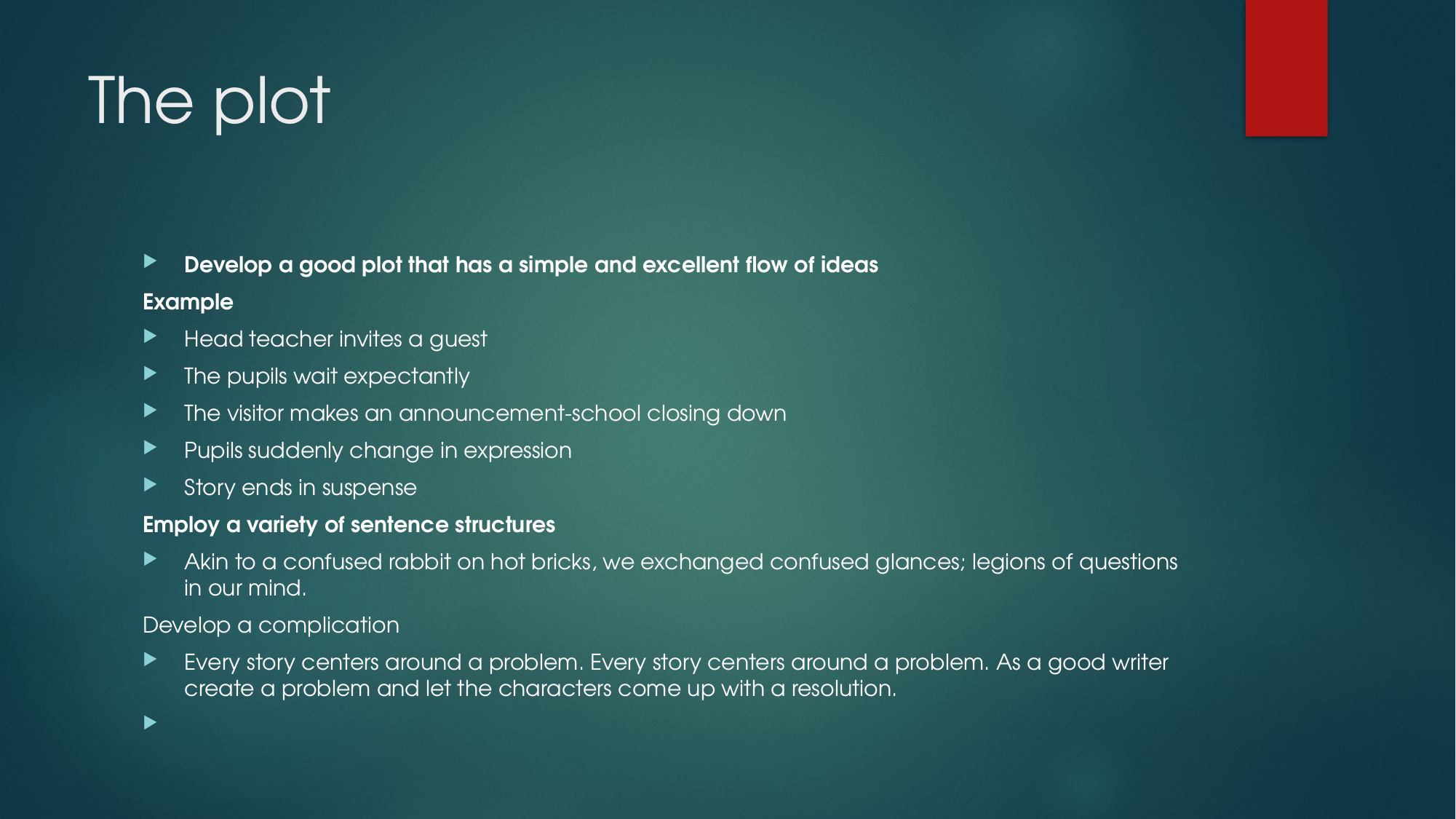

# The plot
Develop a good plot that has a simple and excellent flow of ideas
Example
Head teacher invites a guest
The pupils wait expectantly
The visitor makes an announcement-school closing down
Pupils suddenly change in expression
Story ends in suspense
Employ a variety of sentence structures
Akin to a confused rabbit on hot bricks, we exchanged confused glances; legions of questions in our mind.
Develop a complication
Every story centers around a problem. Every story centers around a problem. As a good writer create a problem and let the characters come up with a resolution.